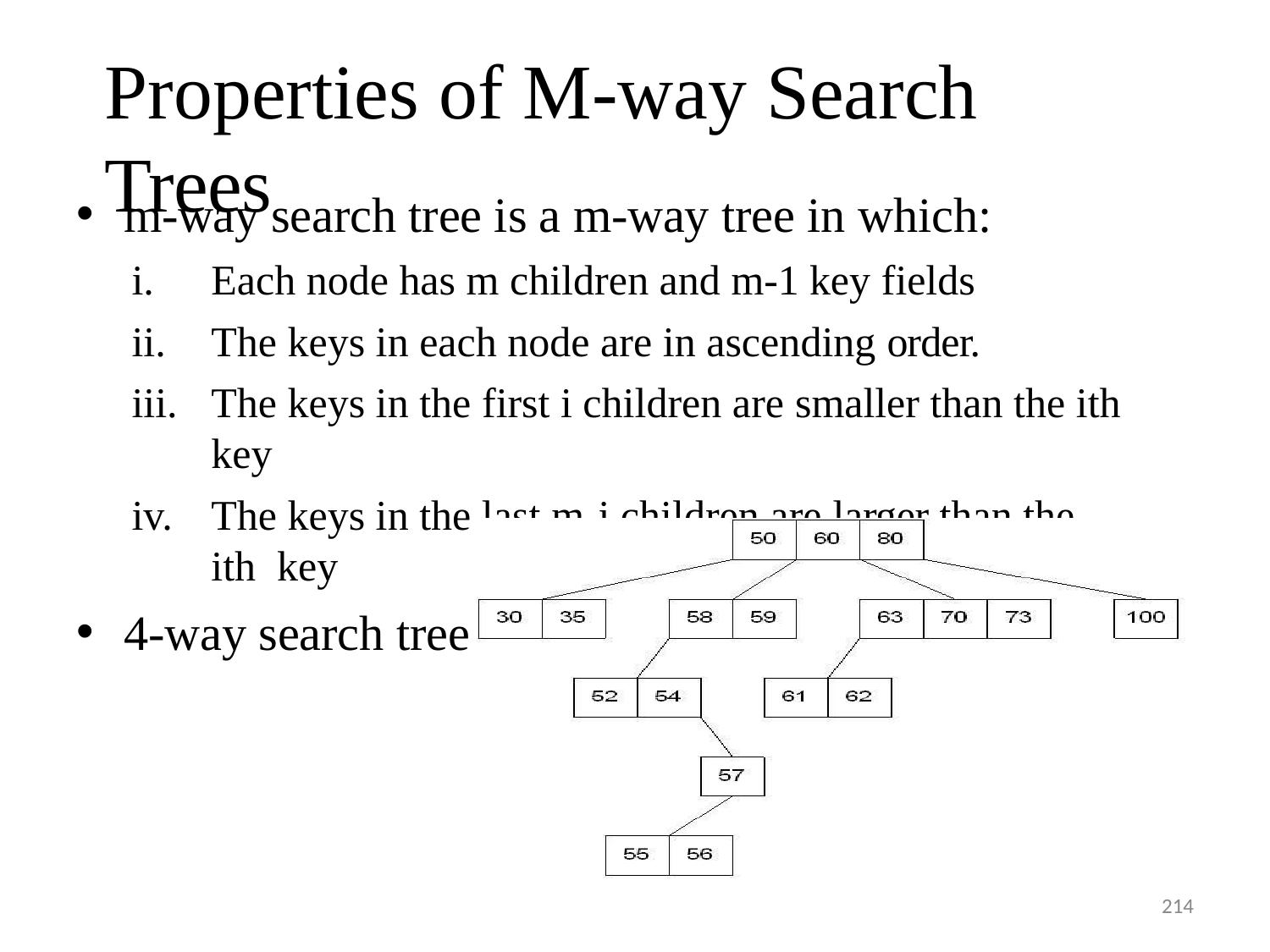

# Properties of M-way Search Trees
m-way search tree is a m-way tree in which:
Each node has m children and m-1 key fields
The keys in each node are in ascending order.
The keys in the first i children are smaller than the ith key
The keys in the last m-i children are larger than the ith  key
4-way search tree

214